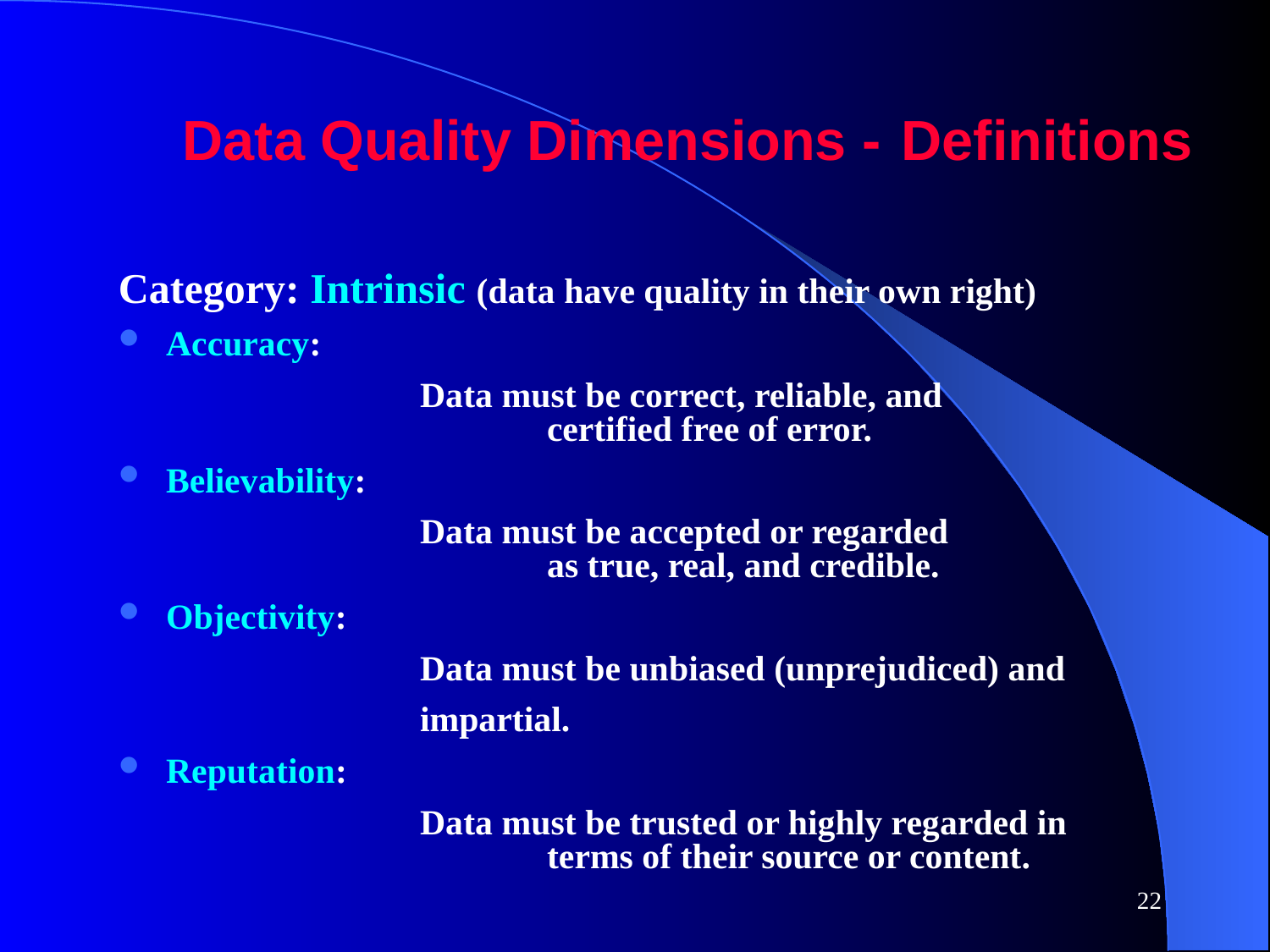

# Data Quality Dimensions - Definitions
Category: Intrinsic (data have quality in their own right)
Accuracy:
			Data must be correct, reliable, and 				certified free of error.
Believability:
			Data must be accepted or regarded 				as true, real, and credible.
Objectivity:
			Data must be unbiased (unprejudiced) and
			impartial.
Reputation:
			Data must be trusted or highly regarded in 			terms of their source or content.

22